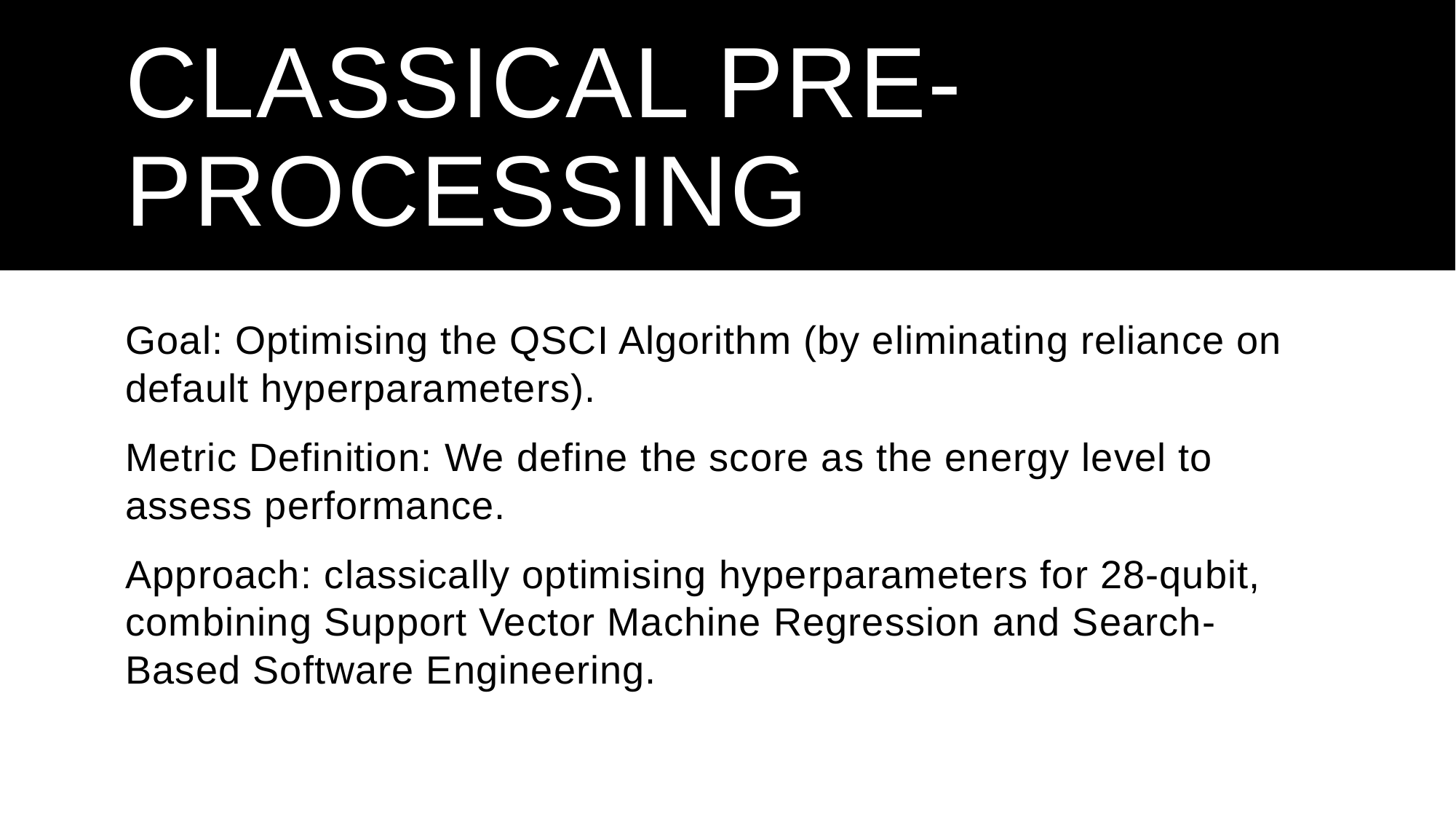

# Classical Pre-processing
Goal: Optimising the QSCI Algorithm (by eliminating reliance on default hyperparameters).
Metric Definition: We define the score as the energy level to assess performance.
Approach: classically optimising hyperparameters for 28-qubit, combining Support Vector Machine Regression and Search-Based Software Engineering.